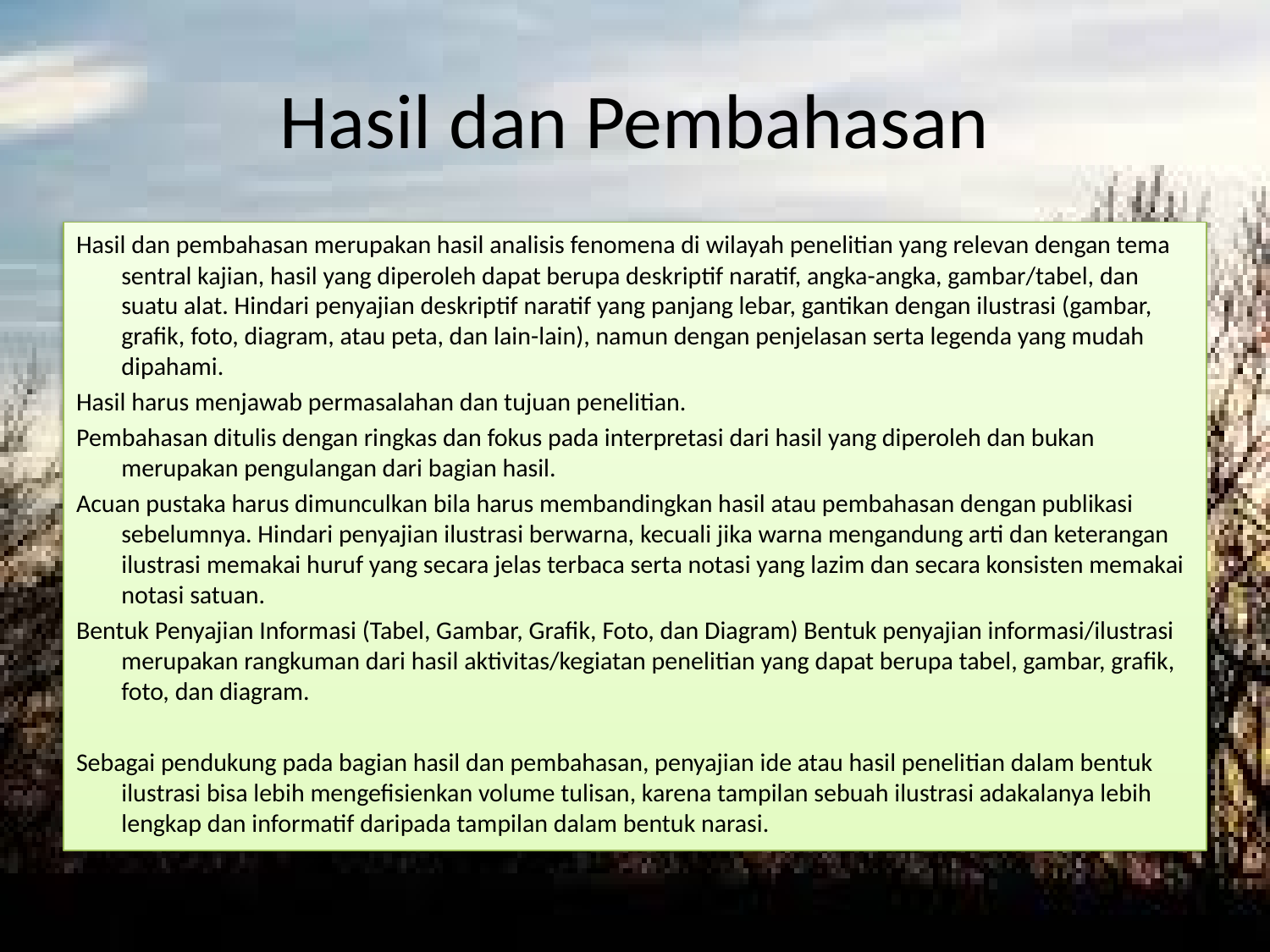

# Hasil dan Pembahasan
Hasil dan pembahasan merupakan hasil analisis fenomena di wilayah penelitian yang relevan dengan tema sentral kajian, hasil yang diperoleh dapat berupa deskriptif naratif, angka-angka, gambar/tabel, dan suatu alat. Hindari penyajian deskriptif naratif yang panjang lebar, gantikan dengan ilustrasi (gambar, grafik, foto, diagram, atau peta, dan lain-lain), namun dengan penjelasan serta legenda yang mudah dipahami.
Hasil harus menjawab permasalahan dan tujuan penelitian.
Pembahasan ditulis dengan ringkas dan fokus pada interpretasi dari hasil yang diperoleh dan bukan merupakan pengulangan dari bagian hasil.
Acuan pustaka harus dimunculkan bila harus membandingkan hasil atau pembahasan dengan publikasi sebelumnya. Hindari penyajian ilustrasi berwarna, kecuali jika warna mengandung arti dan keterangan ilustrasi memakai huruf yang secara jelas terbaca serta notasi yang lazim dan secara konsisten memakai notasi satuan.
Bentuk Penyajian Informasi (Tabel, Gambar, Grafik, Foto, dan Diagram) Bentuk penyajian informasi/ilustrasi merupakan rangkuman dari hasil aktivitas/kegiatan penelitian yang dapat berupa tabel, gambar, grafik, foto, dan diagram.

Sebagai pendukung pada bagian hasil dan pembahasan, penyajian ide atau hasil penelitian dalam bentuk ilustrasi bisa lebih mengefisienkan volume tulisan, karena tampilan sebuah ilustrasi adakalanya lebih lengkap dan informatif daripada tampilan dalam bentuk narasi.